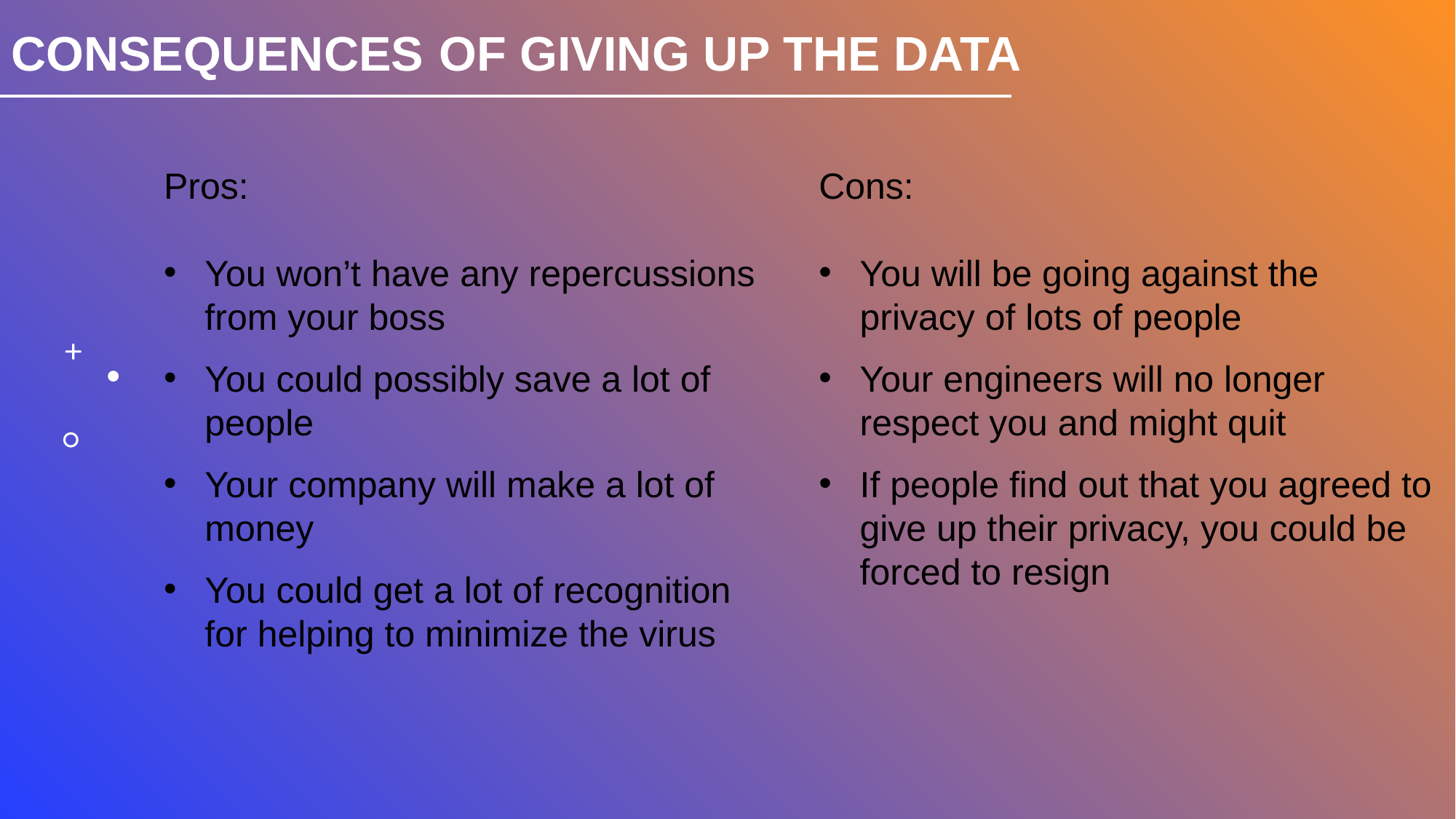

# Consequences of giving up the data
Pros:

You won’t have any repercussions from your boss
You could possibly save a lot of people
Your company will make a lot of money
You could get a lot of recognition for helping to minimize the virus

Cons:

You will be going against the privacy of lots of people
Your engineers will no longer respect you and might quit
If people find out that you agreed to give up their privacy, you could be forced to resign